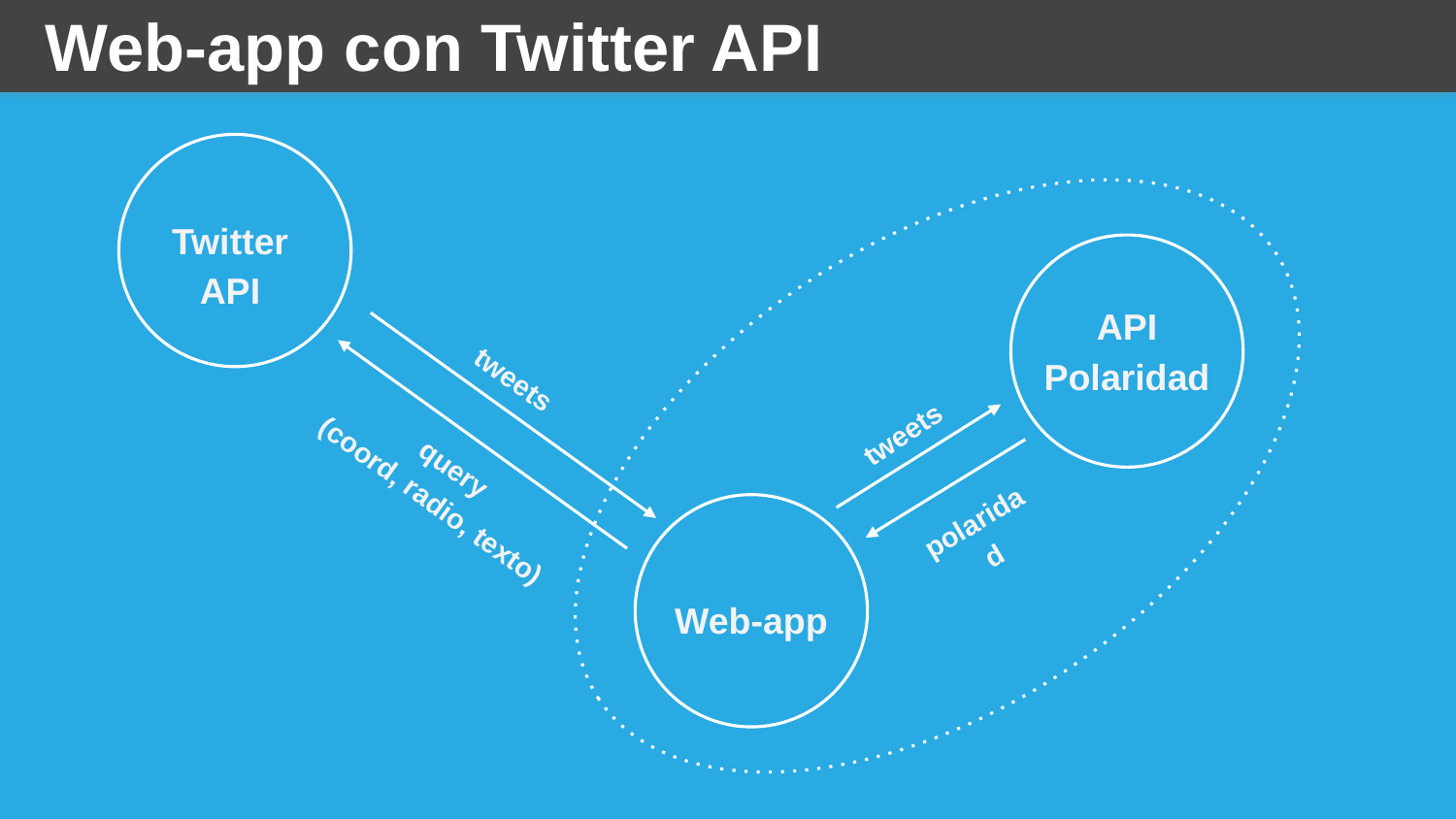

Web-app con Twitter API

Twitter API

API Polaridad
tweets
tweets
query
(coord, radio, texto)
polaridad

Web-app